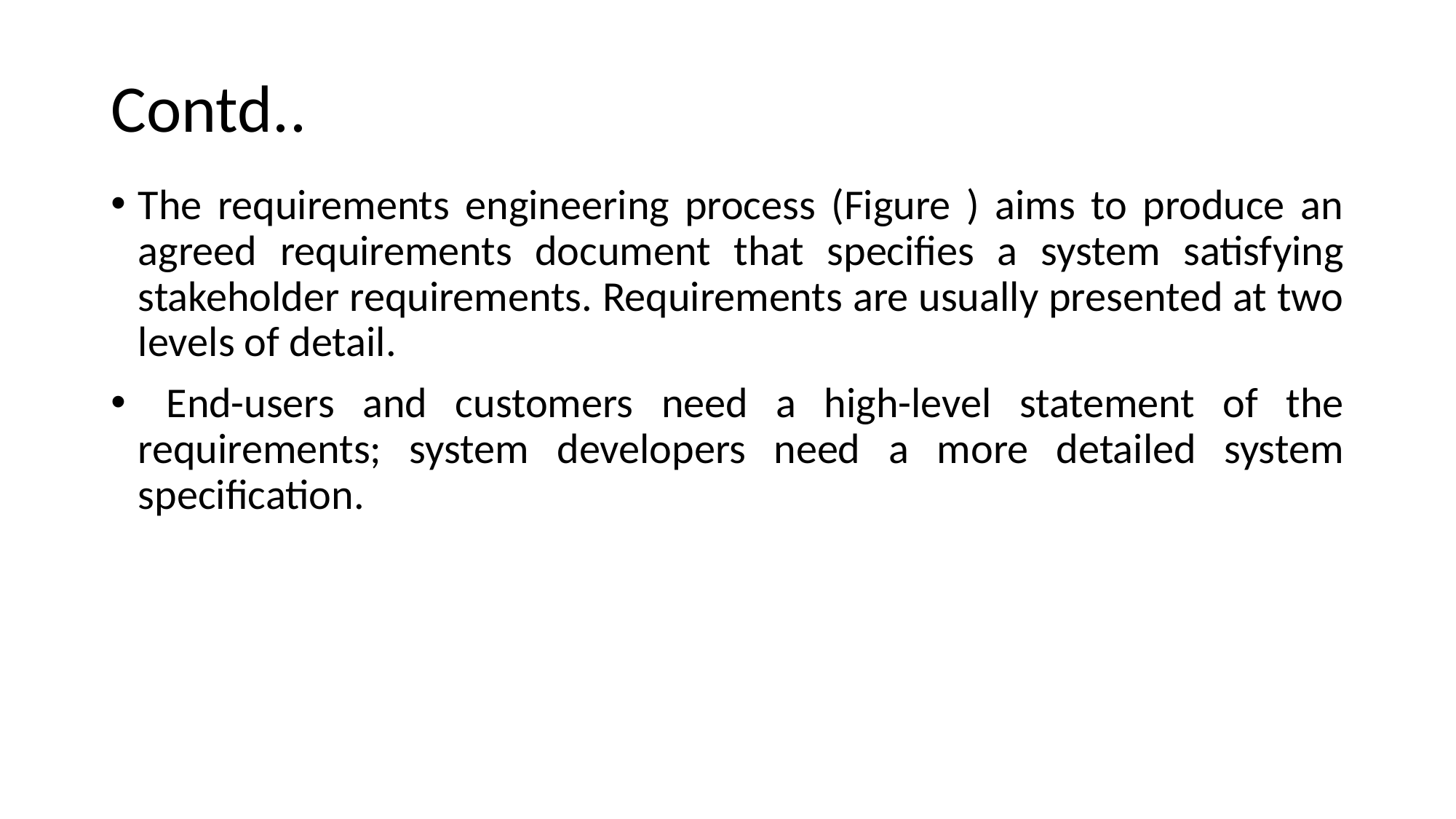

# Contd..
The requirements engineering process (Figure ) aims to produce an agreed requirements document that specifies a system satisfying stakeholder requirements. Requirements are usually presented at two levels of detail.
 End-users and customers need a high-level statement of the requirements; system developers need a more detailed system specification.